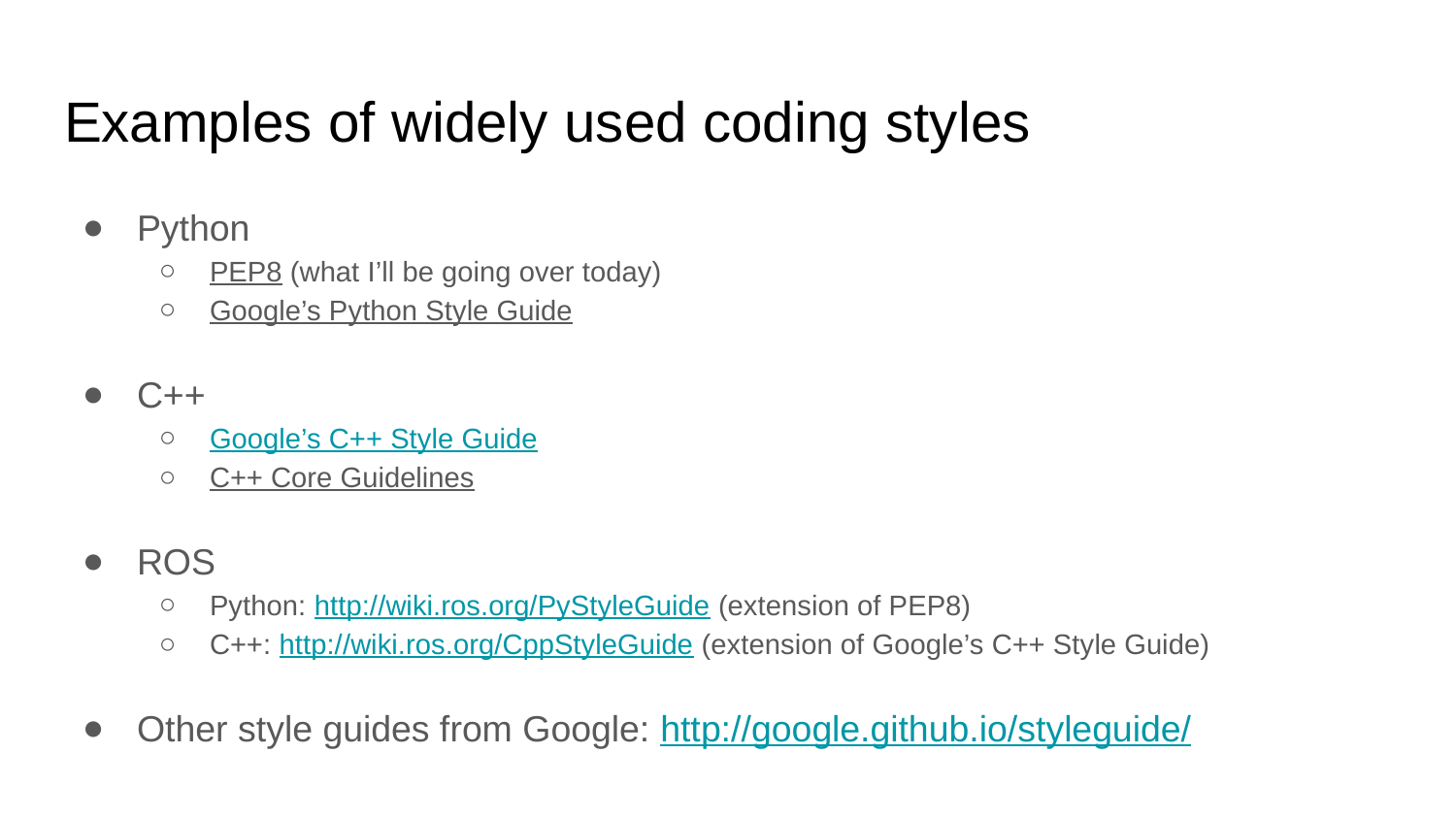

# Examples of widely used coding styles
Python
PEP8 (what I’ll be going over today)
Google’s Python Style Guide
C++
Google’s C++ Style Guide
C++ Core Guidelines
ROS
Python: http://wiki.ros.org/PyStyleGuide (extension of PEP8)
C++: http://wiki.ros.org/CppStyleGuide (extension of Google’s C++ Style Guide)
Other style guides from Google: http://google.github.io/styleguide/